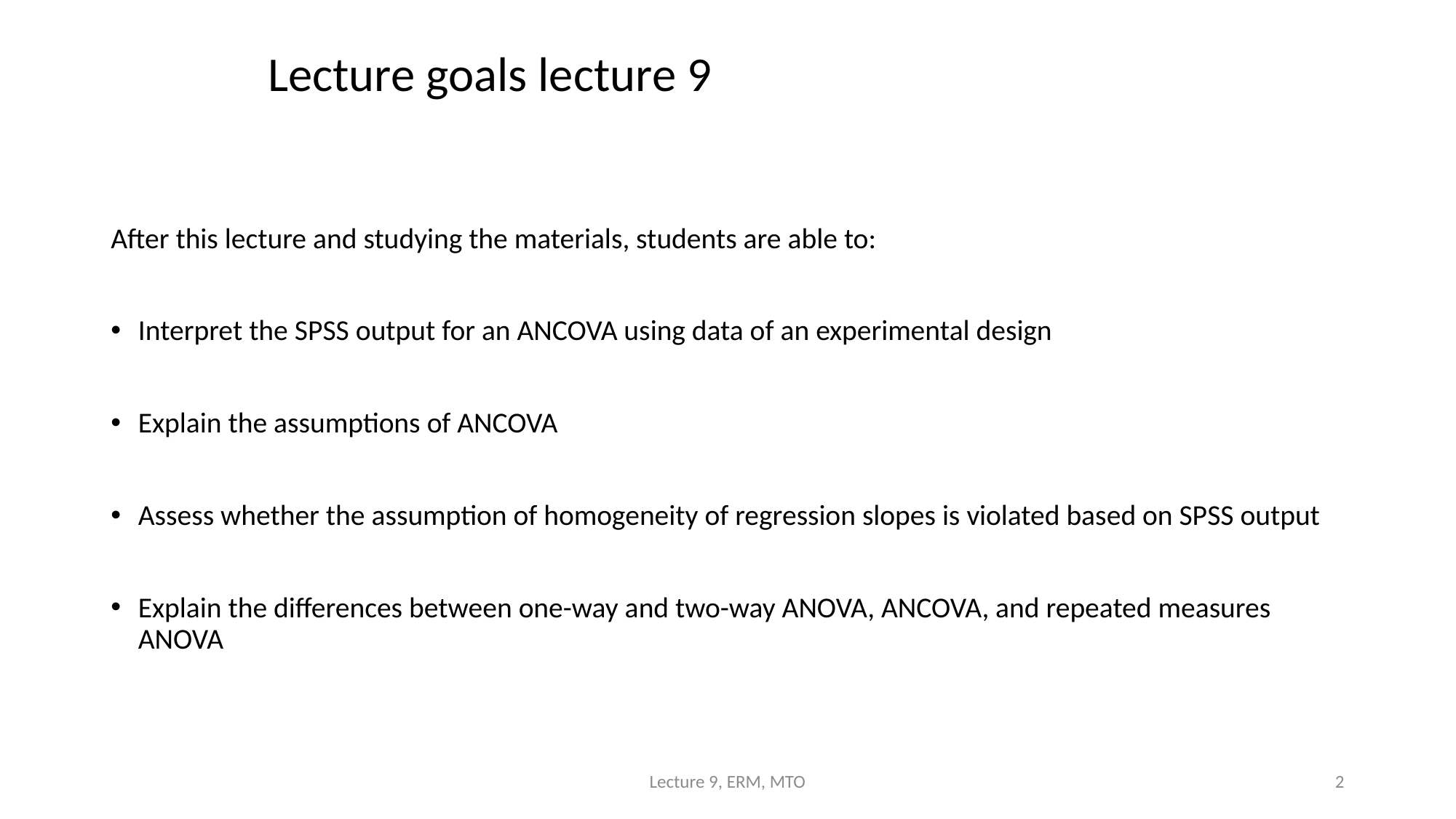

# Lecture goals lecture 9
After this lecture and studying the materials, students are able to:

Interpret the SPSS output for an ANCOVA using data of an experimental design

Explain the assumptions of ANCOVA

Assess whether the assumption of homogeneity of regression slopes is violated based on SPSS output

Explain the differences between one-way and two-way ANOVA, ANCOVA, and repeated measures ANOVA

Lecture 9, ERM, MTO
2